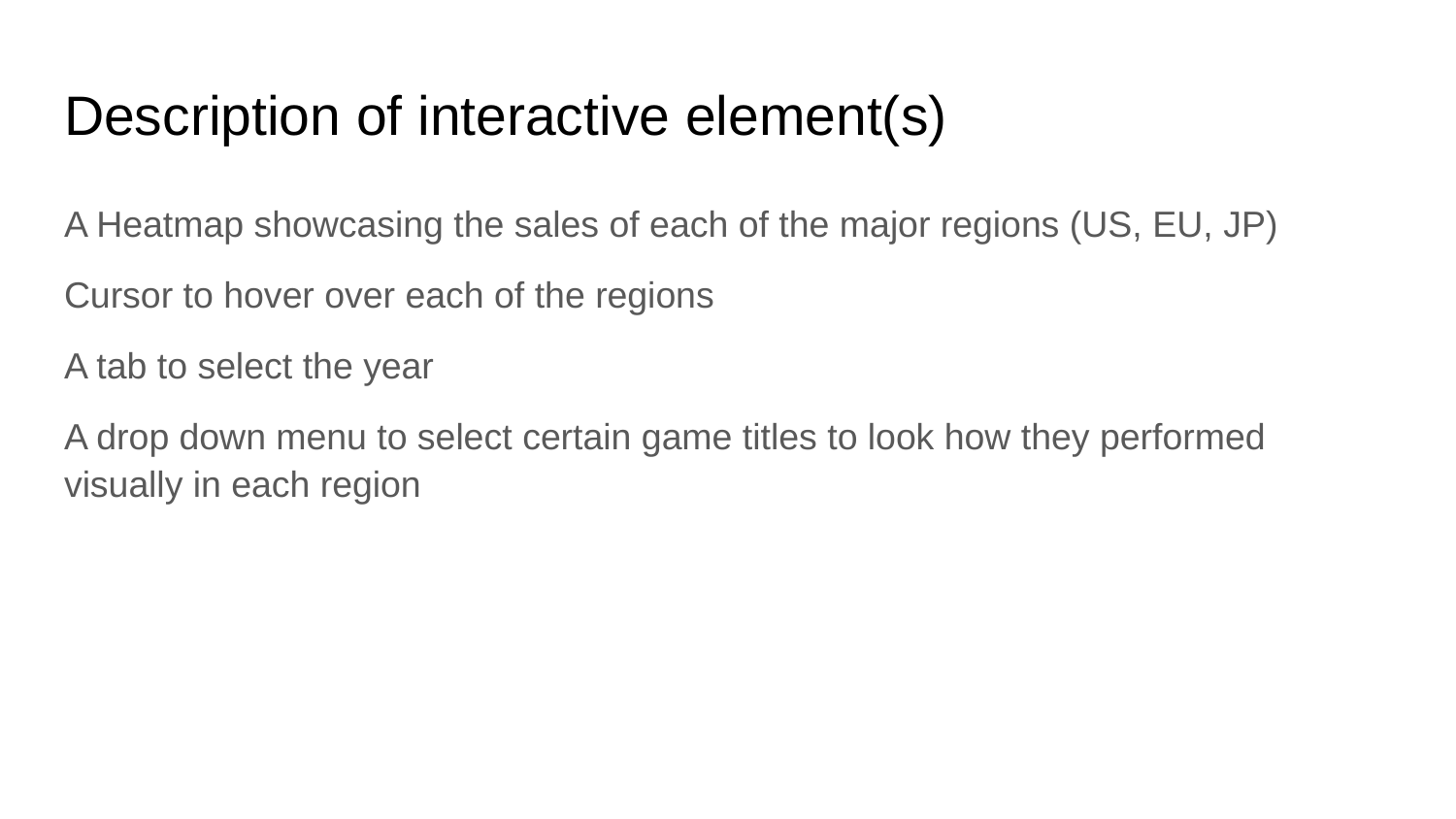

# Description of interactive element(s)
A Heatmap showcasing the sales of each of the major regions (US, EU, JP)
Cursor to hover over each of the regions
A tab to select the year
A drop down menu to select certain game titles to look how they performed visually in each region